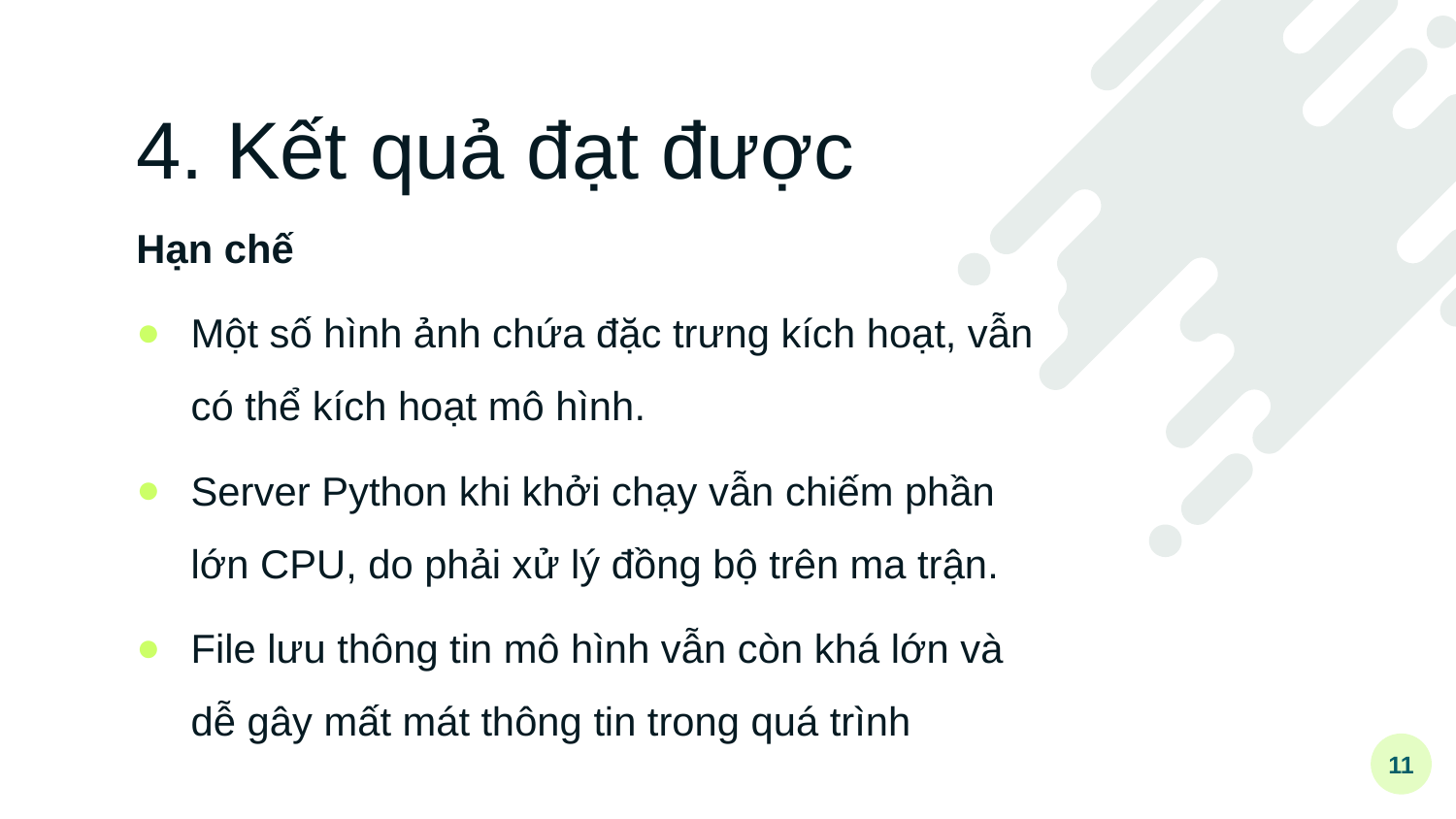

# 4. Kết quả đạt được
Hạn chế
Một số hình ảnh chứa đặc trưng kích hoạt, vẫn có thể kích hoạt mô hình.
Server Python khi khởi chạy vẫn chiếm phần lớn CPU, do phải xử lý đồng bộ trên ma trận.
File lưu thông tin mô hình vẫn còn khá lớn và dễ gây mất mát thông tin trong quá trình
11